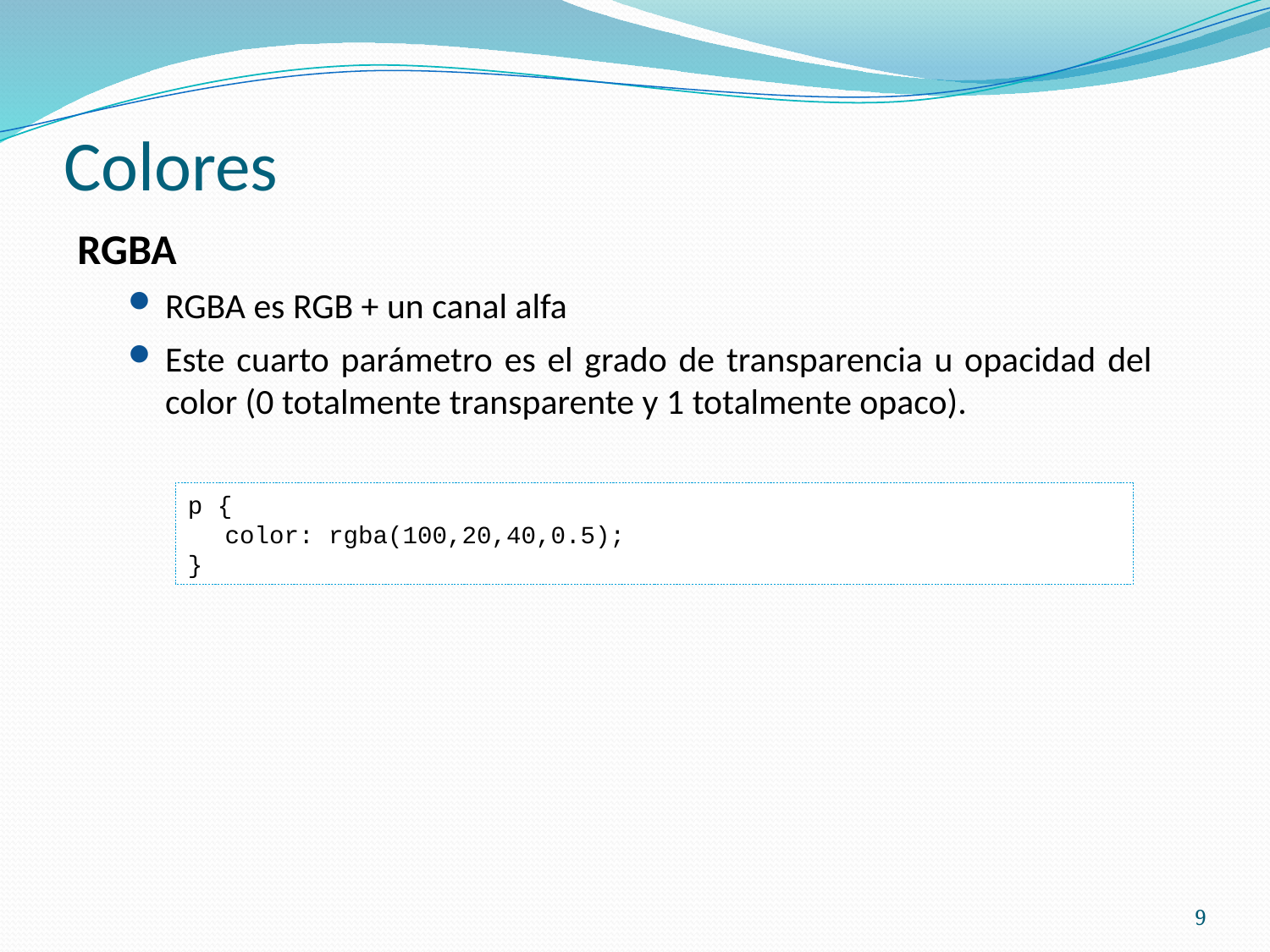

# Colores
RGBA
RGBA es RGB + un canal alfa
Este cuarto parámetro es el grado de transparencia u opacidad del color (0 totalmente transparente y 1 totalmente opaco).
p {
	color: rgba(100,20,40,0.5);
}
9